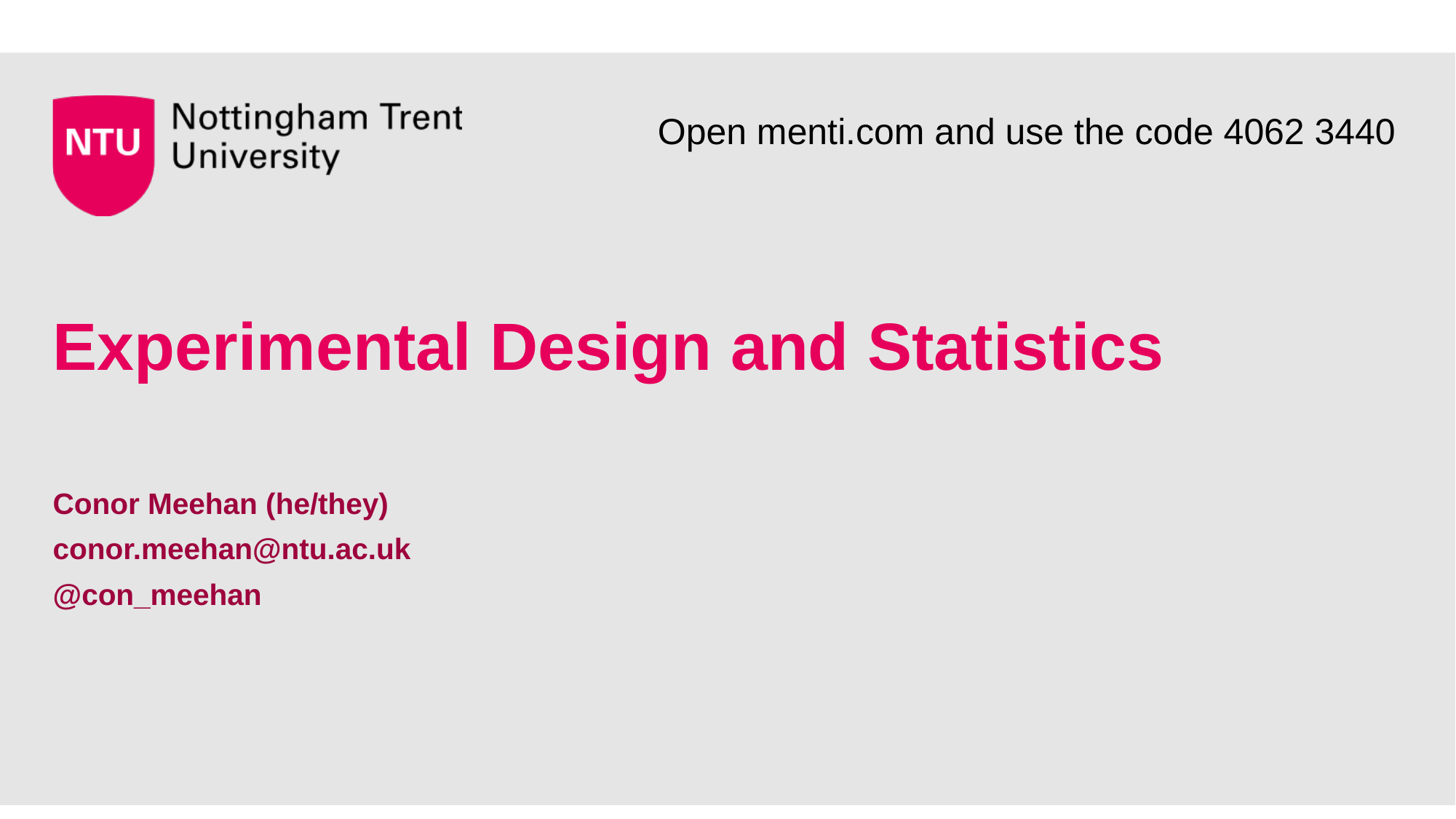

Open menti.com and use the code 4062 3440
# Experimental Design and Statistics
Conor Meehan (he/they)
conor.meehan@ntu.ac.uk
@con_meehan